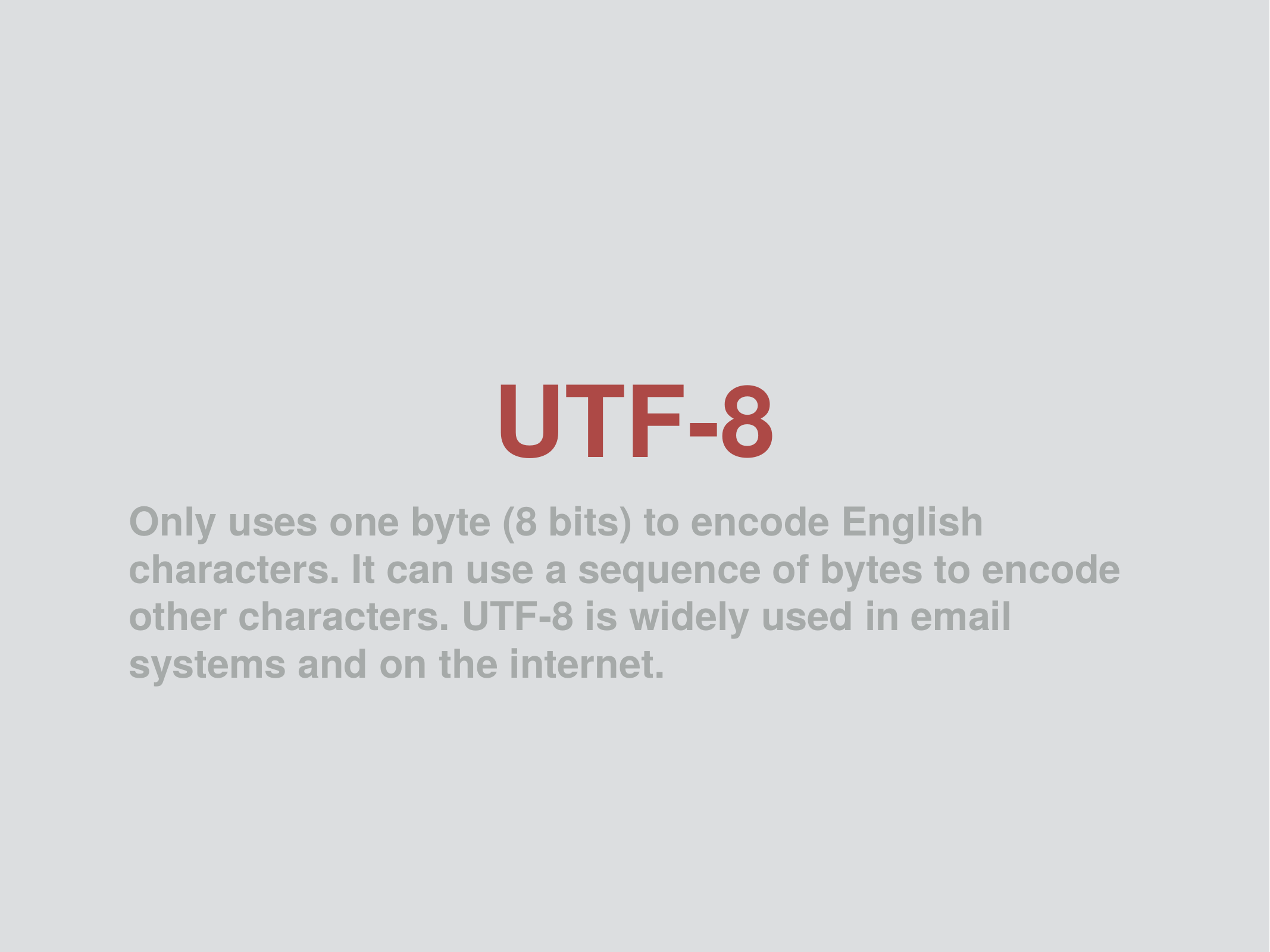

# UTF-8
Only uses one byte (8 bits) to encode English characters. It can use a sequence of bytes to encode other characters. UTF-8 is widely used in email systems and on the internet.